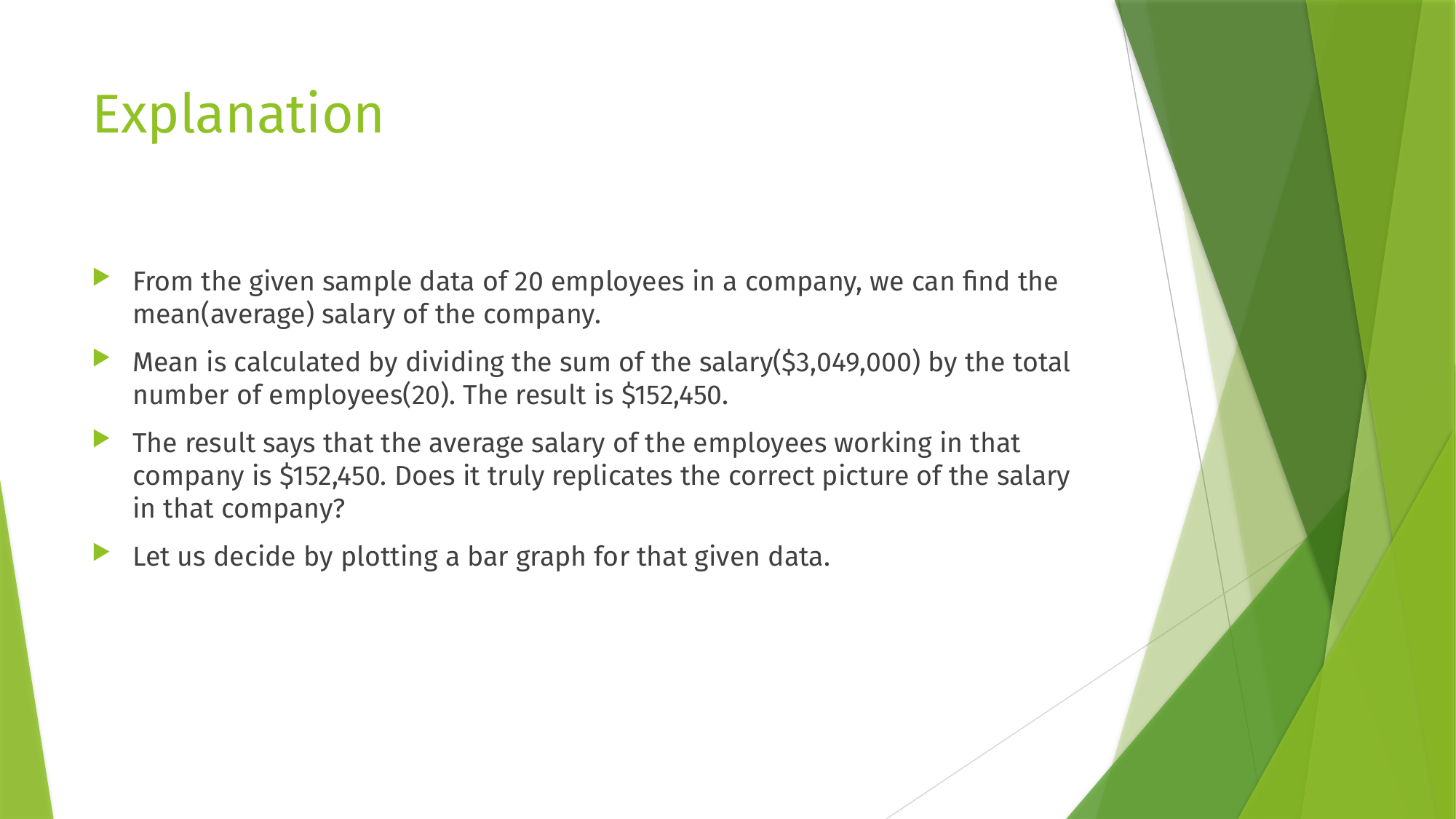

# Explanation
From the given sample data of 20 employees in a company, we can find the mean(average) salary of the company.
Mean is calculated by dividing the sum of the salary($3,049,000) by the total number of employees(20). The result is $152,450.
The result says that the average salary of the employees working in that company is $152,450. Does it truly replicates the correct picture of the salary in that company?
Let us decide by plotting a bar graph for that given data.